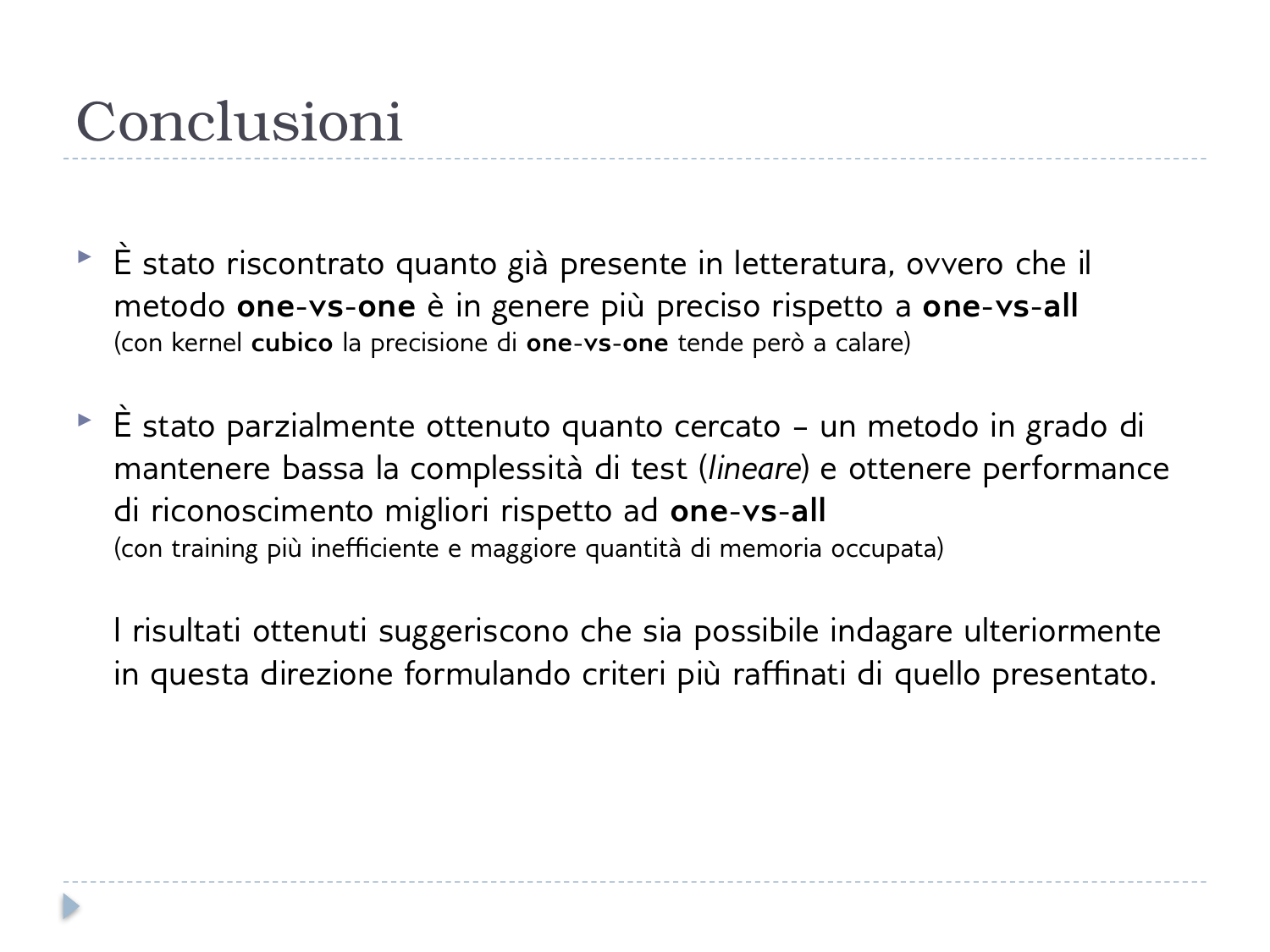

# Conclusioni
È stato riscontrato quanto già presente in letteratura, ovvero che il metodo one-vs-one è in genere più preciso rispetto a one-vs-all
(con kernel cubico la precisione di one-vs-one tende però a calare)
È stato parzialmente ottenuto quanto cercato – un metodo in grado di mantenere bassa la complessità di test (lineare) e ottenere performance
di riconoscimento migliori rispetto ad one-vs-all
(con training più inefficiente e maggiore quantità di memoria occupata)
	I risultati ottenuti suggeriscono che sia possibile indagare ulteriormente
in questa direzione formulando criteri più raffinati di quello presentato.